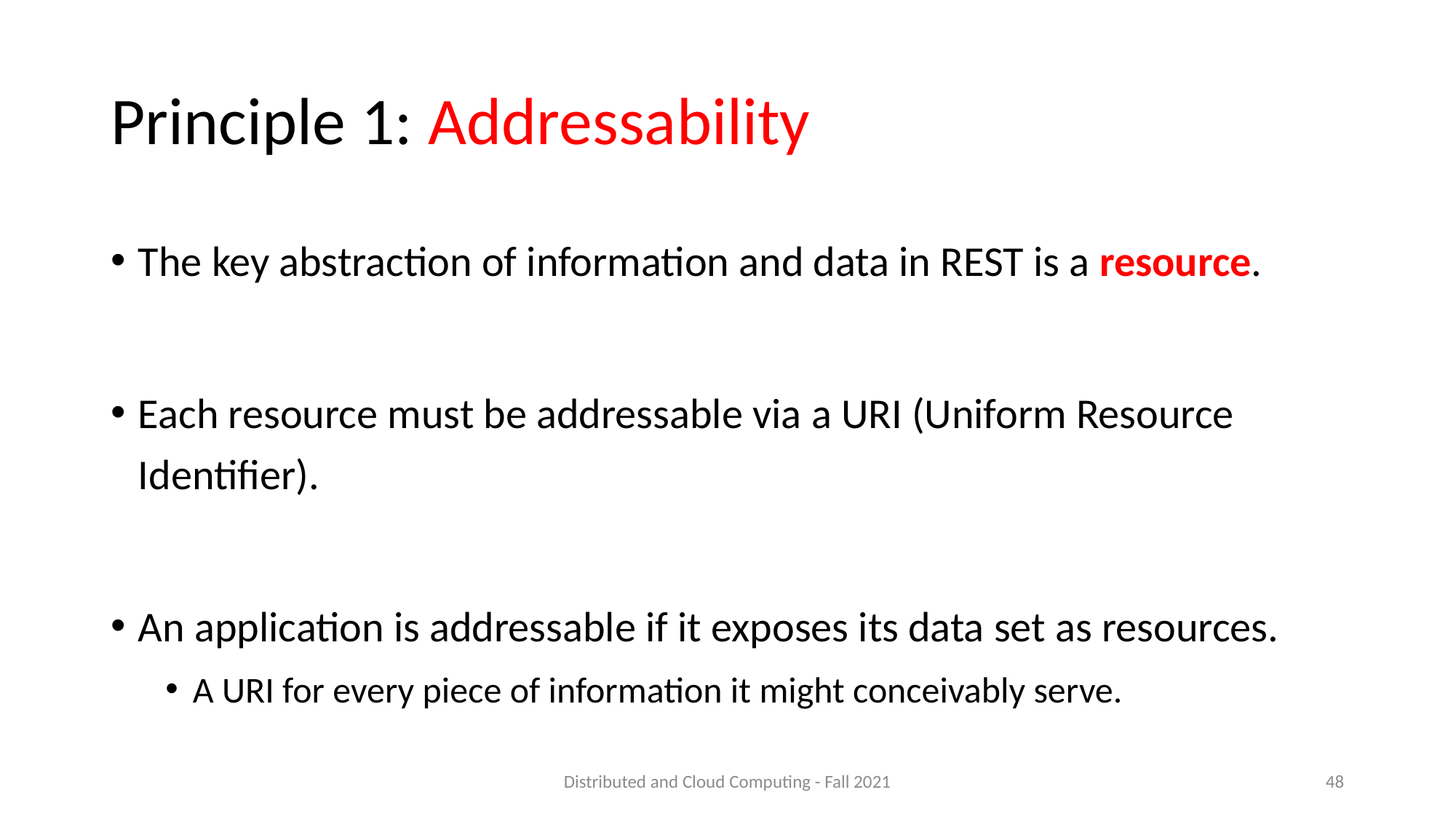

# Principle 1: Addressability
The key abstraction of information and data in REST is a resource.

Each resource must be addressable via a URI (Uniform Resource Identifier).

An application is addressable if it exposes its data set as resources.
A URI for every piece of information it might conceivably serve.
Distributed and Cloud Computing - Fall 2021
48